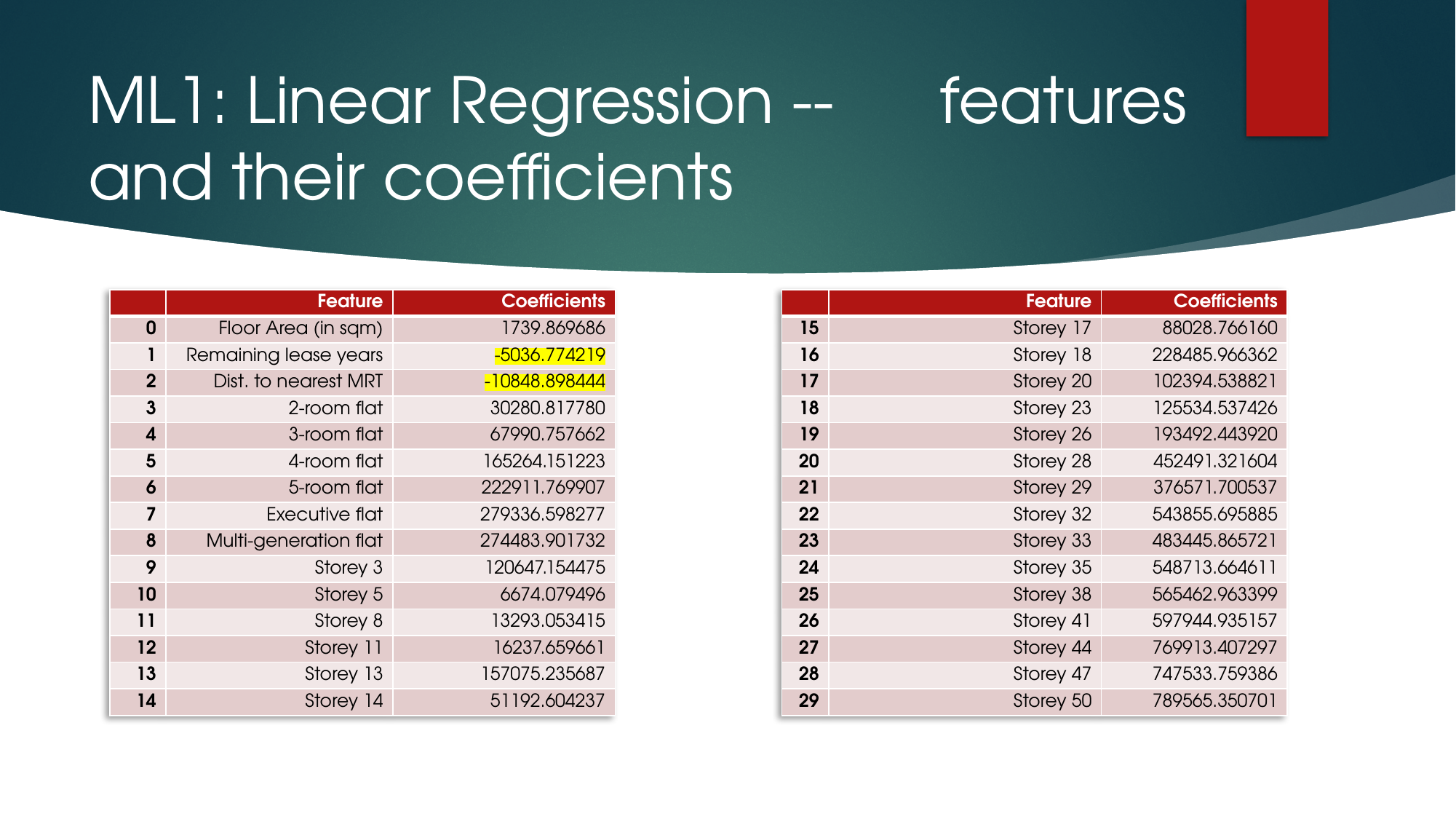

# ML1: Linear Regression --      features and their coefficients

|  | Feature | Coefficients |
| --- | --- | --- |
| 0 | Floor Area (in sqm) | 1739.869686 |
| 1 | Remaining lease years | -5036.774219 |
| 2 | Dist. to nearest MRT | -10848.898444 |
| 3 | 2-room flat | 30280.817780 |
| 4 | 3-room flat | 67990.757662 |
| 5 | 4-room flat | 165264.151223 |
| 6 | 5-room flat | 222911.769907 |
| 7 | Executive flat | 279336.598277 |
| 8 | Multi-generation flat | 274483.901732 |
| 9 | Storey 3 | 120647.154475 |
| 10 | Storey 5 | 6674.079496 |
| 11 | Storey 8 | 13293.053415 |
| 12 | Storey 11 | 16237.659661 |
| 13 | Storey 13 | 157075.235687 |
| 14 | Storey 14 | 51192.604237 |
|  | Feature | Coefficients |
| --- | --- | --- |
| 15 | Storey 17 | 88028.766160 |
| 16 | Storey 18 | 228485.966362 |
| 17 | Storey 20 | 102394.538821 |
| 18 | Storey 23 | 125534.537426 |
| 19 | Storey 26 | 193492.443920 |
| 20 | Storey 28 | 452491.321604 |
| 21 | Storey 29 | 376571.700537 |
| 22 | Storey 32 | 543855.695885 |
| 23 | Storey 33 | 483445.865721 |
| 24 | Storey 35 | 548713.664611 |
| 25 | Storey 38 | 565462.963399 |
| 26 | Storey 41 | 597944.935157 |
| 27 | Storey 44 | 769913.407297 |
| 28 | Storey 47 | 747533.759386 |
| 29 | Storey 50 | 789565.350701 |